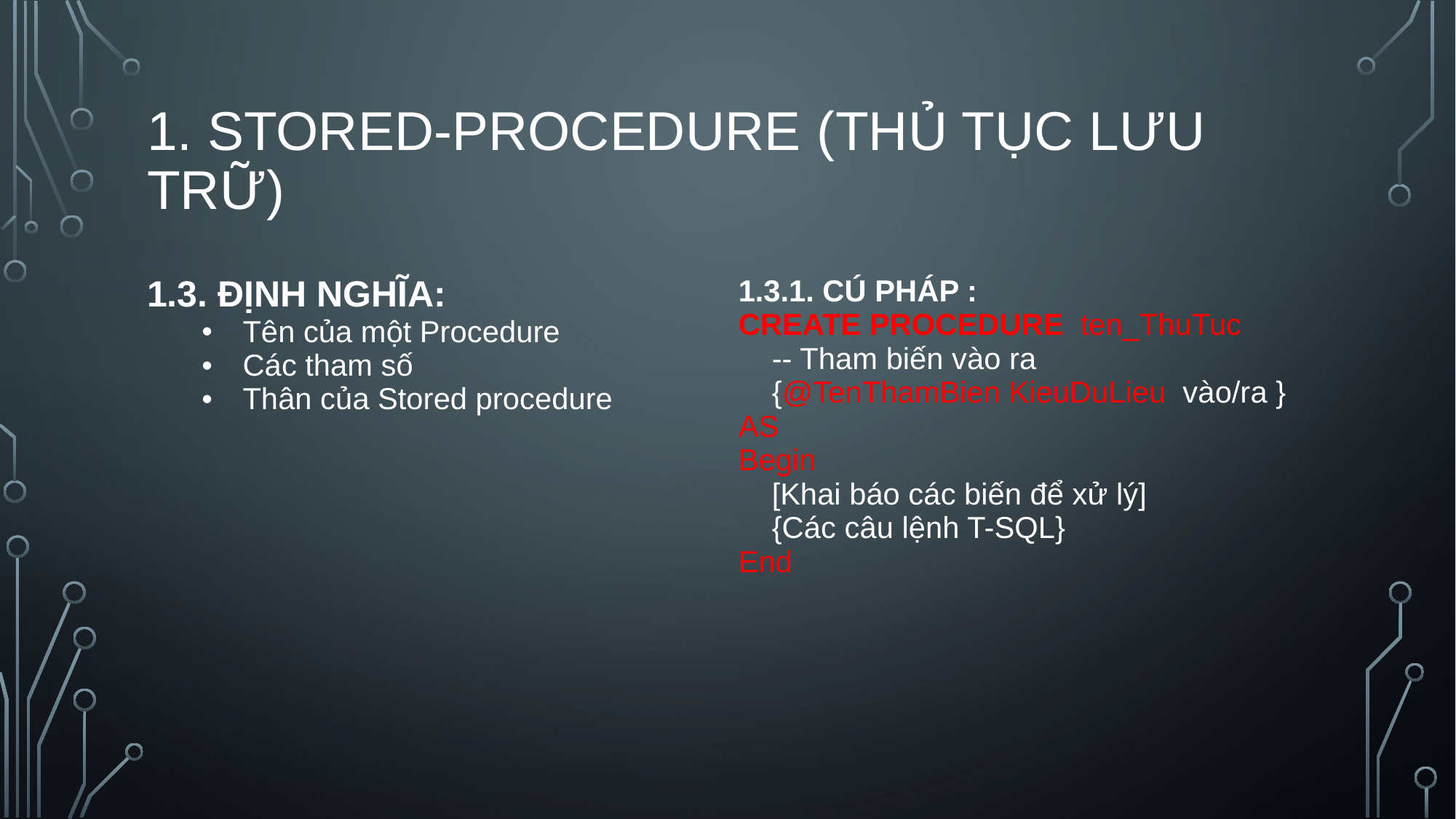

# 1. Stored-procedure	 (Thủ tục lưu trữ)
|  |  |
| --- | --- |
| 1.3. ĐỊNH NGHĨA: Tên của một Procedure Các tham số Thân của Stored procedure | 1.3.1. CÚ PHÁP : CREATE PROCEDURE  ten\_ThuTuc     -- Tham biến vào ra     {@TenThamBien KieuDuLieu  vào/ra } AS Begin     [Khai báo các biến để xử lý]     {Các câu lệnh T-SQL} End |
| --- | --- |
|  |  |